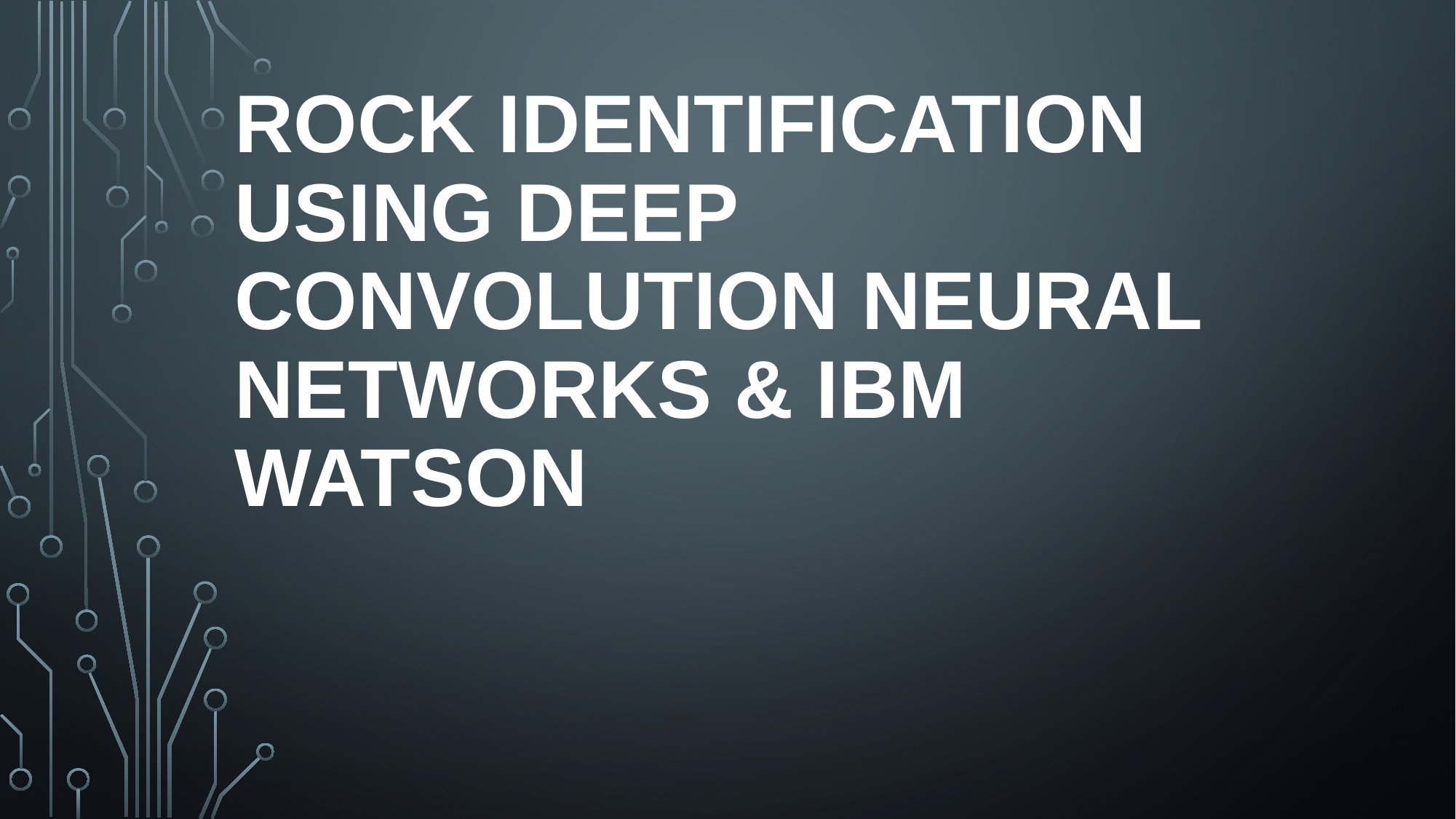

# Rock Identification Using Deep Convolution Neural Networks & IBM Watson